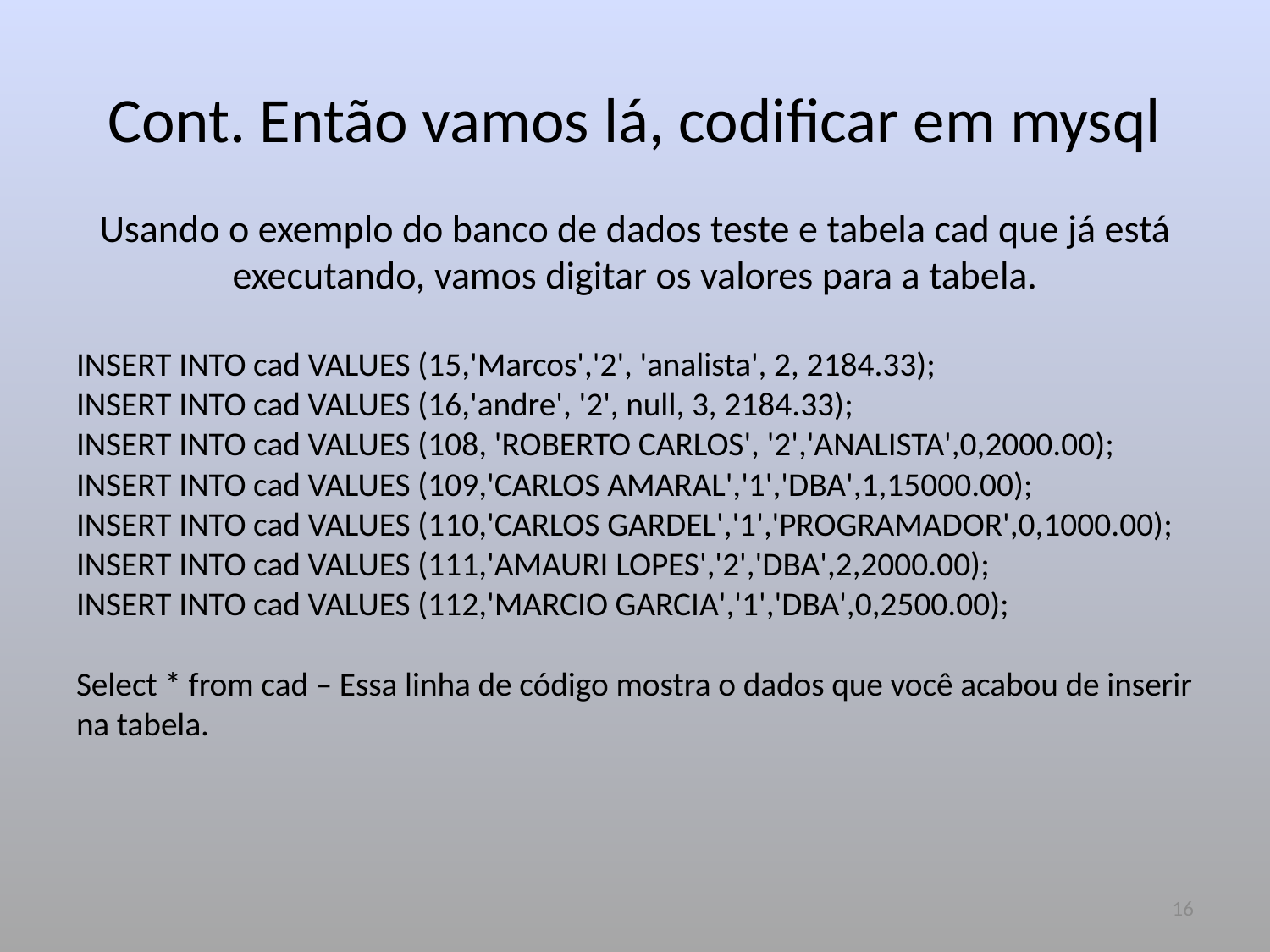

# Cont. Então vamos lá, codificar em mysql
Usando o exemplo do banco de dados teste e tabela cad que já está executando, vamos digitar os valores para a tabela.

INSERT INTO cad VALUES (15,'Marcos','2', 'analista', 2, 2184.33);
INSERT INTO cad VALUES (16,'andre', '2', null, 3, 2184.33);
INSERT INTO cad VALUES (108, 'ROBERTO CARLOS', '2','ANALISTA',0,2000.00);
INSERT INTO cad VALUES (109,'CARLOS AMARAL','1','DBA',1,15000.00);
INSERT INTO cad VALUES (110,'CARLOS GARDEL','1','PROGRAMADOR',0,1000.00);
INSERT INTO cad VALUES (111,'AMAURI LOPES','2','DBA',2,2000.00);
INSERT INTO cad VALUES (112,'MARCIO GARCIA','1','DBA',0,2500.00);

Select * from cad – Essa linha de código mostra o dados que você acabou de inserir na tabela.

16